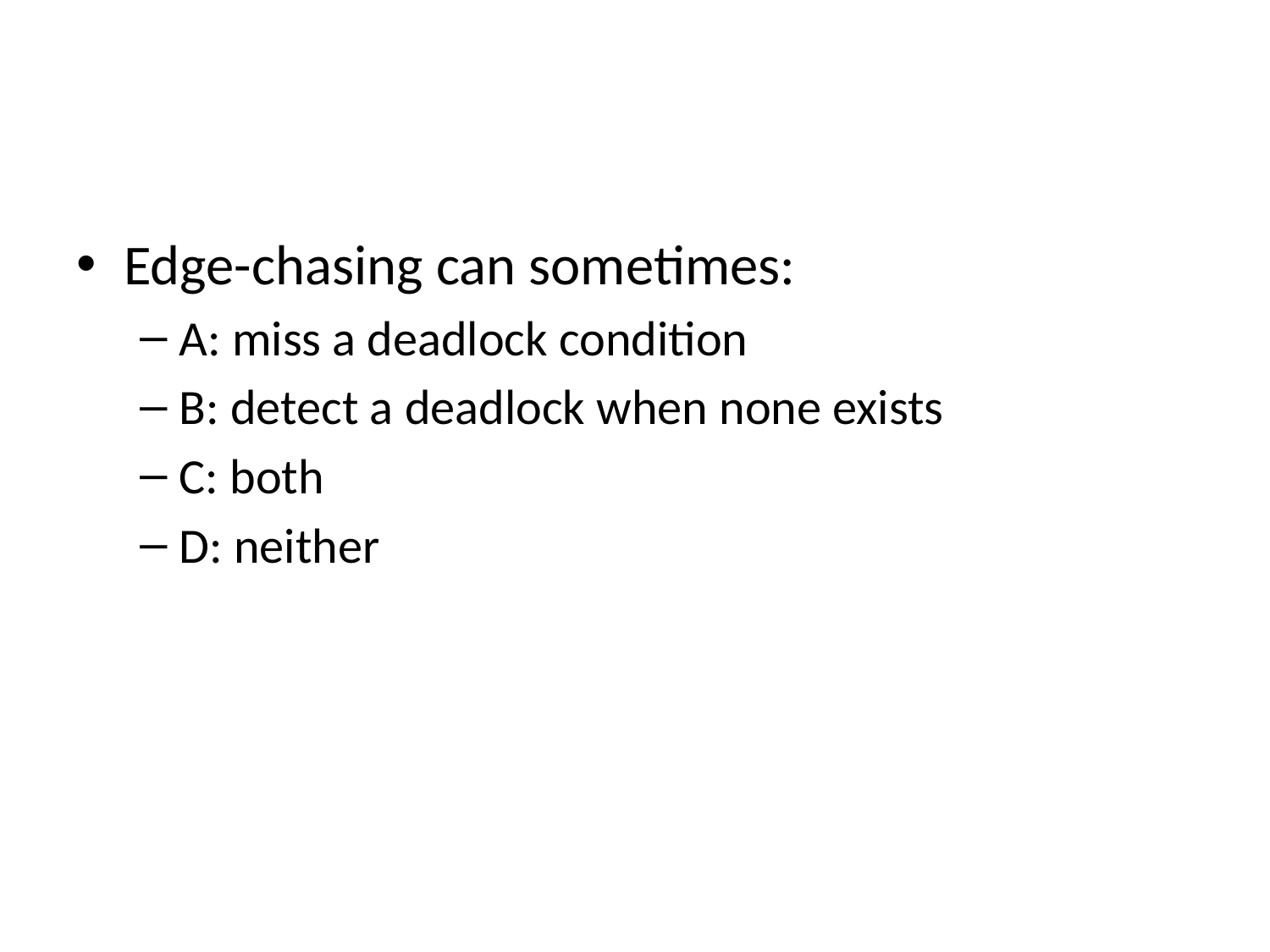

#
Edge-chasing can sometimes:
A: miss a deadlock condition
B: detect a deadlock when none exists
C: both
D: neither